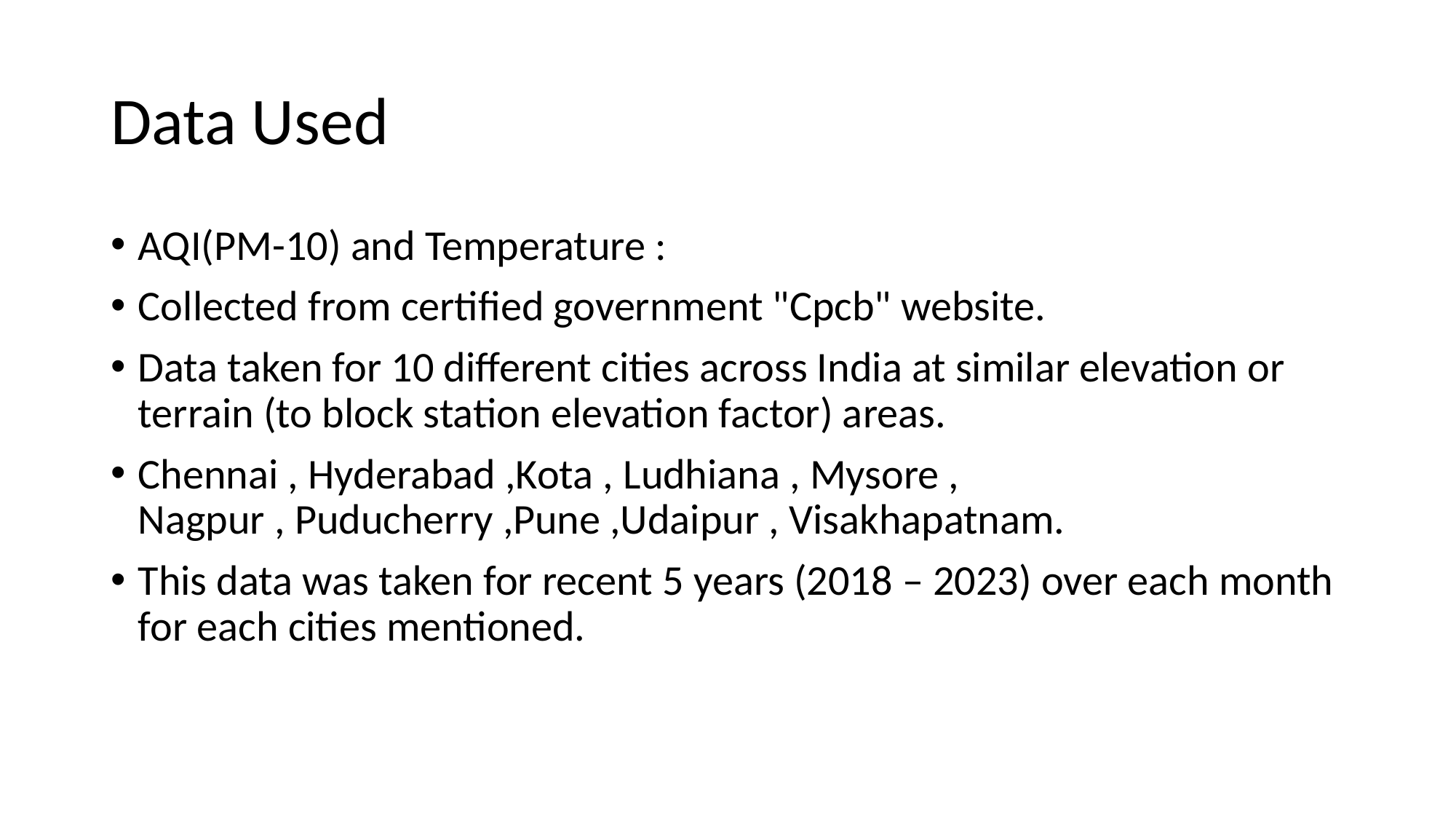

# Data Used
AQI(PM-10) and Temperature :
Collected from certified government "Cpcb" website.
Data taken for 10 different cities across India at similar elevation or terrain (to block station elevation factor) areas.
Chennai , Hyderabad ,Kota , Ludhiana , Mysore , Nagpur , Puducherry ,Pune ,Udaipur , Visakhapatnam.
This data was taken for recent 5 years (2018 – 2023) over each month for each cities mentioned.